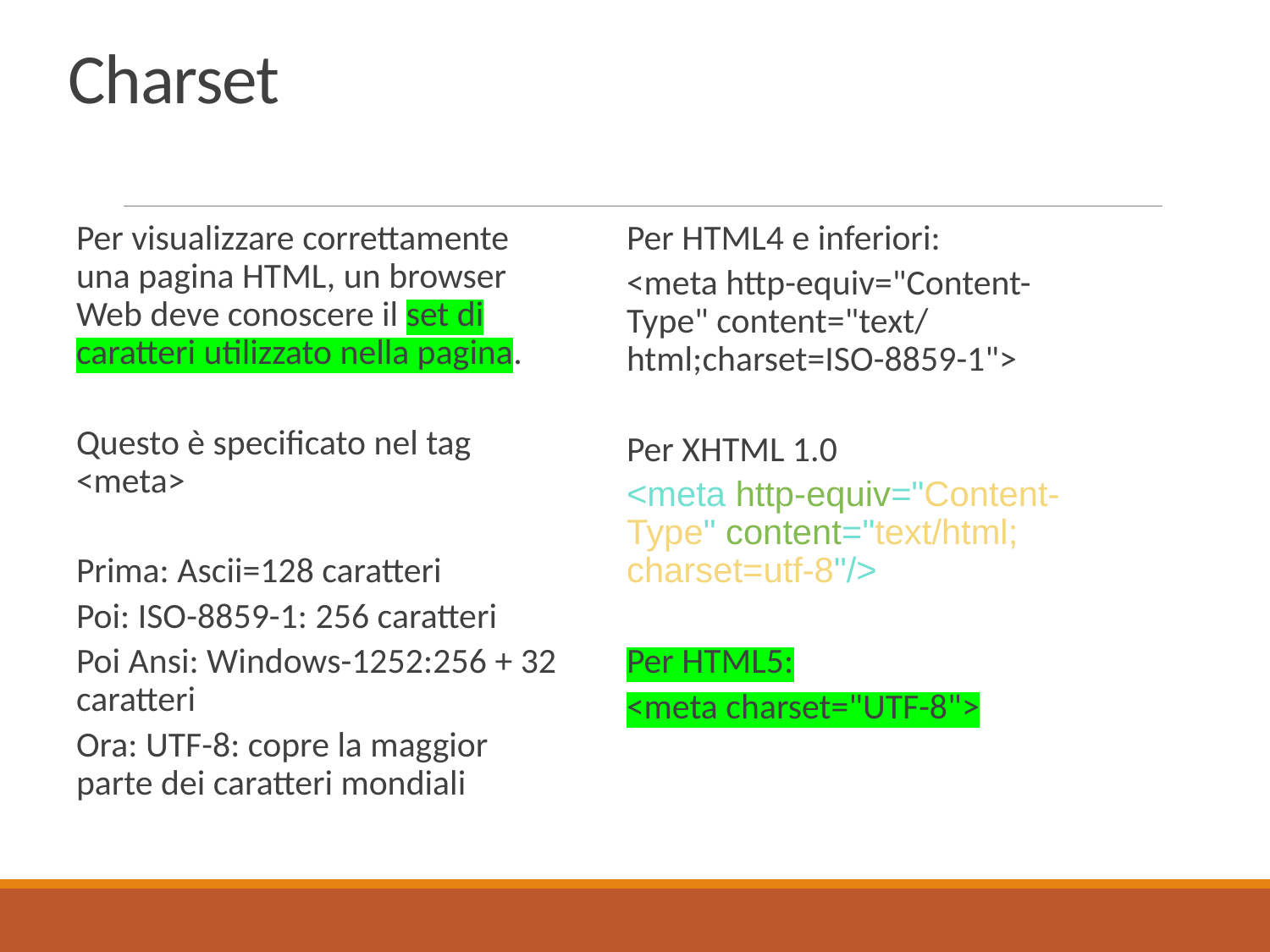

# Charset
Per visualizzare correttamente una pagina HTML, un browser Web deve conoscere il set di caratteri utilizzato nella pagina.

Questo è specificato nel tag <meta>

Prima: Ascii=128 caratteri
Poi: ISO-8859-1: 256 caratteri
Poi Ansi: Windows-1252:256 + 32 caratteri
Ora: UTF-8: copre la maggior parte dei caratteri mondiali
Per HTML4 e inferiori:
<meta http-equiv="Content-Type" content="text/html;charset=ISO-8859-1">

Per XHTML 1.0
<meta http-equiv="Content-Type" content="text/html; charset=utf-8"/>

Per HTML5:
<meta charset="UTF-8">